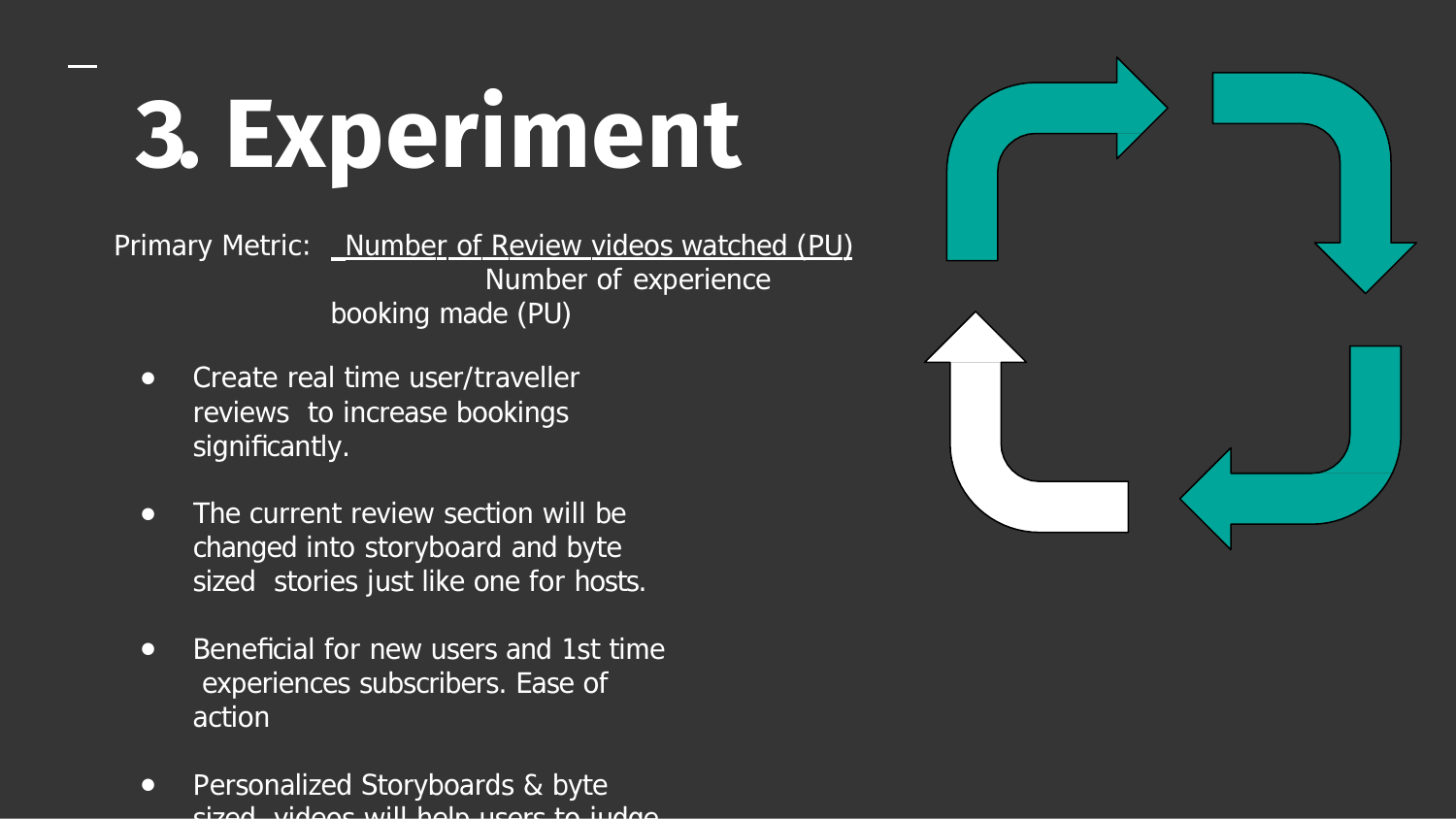

# 3. Experiment

Primary Metric:    Number of Review videos watched (PU) 	 Number of experience booking made (PU)

Create real time user/traveller reviews  to increase bookings signiﬁcantly.

The current review section will be  changed into storyboard and byte sized  stories just like one for hosts.

Beneﬁcial for new users and 1st time  experiences subscribers. Ease of action

Personalized Storyboards & byte sized  videos will help users to judge the  event/activity and choose best for it, by  following hashtags.